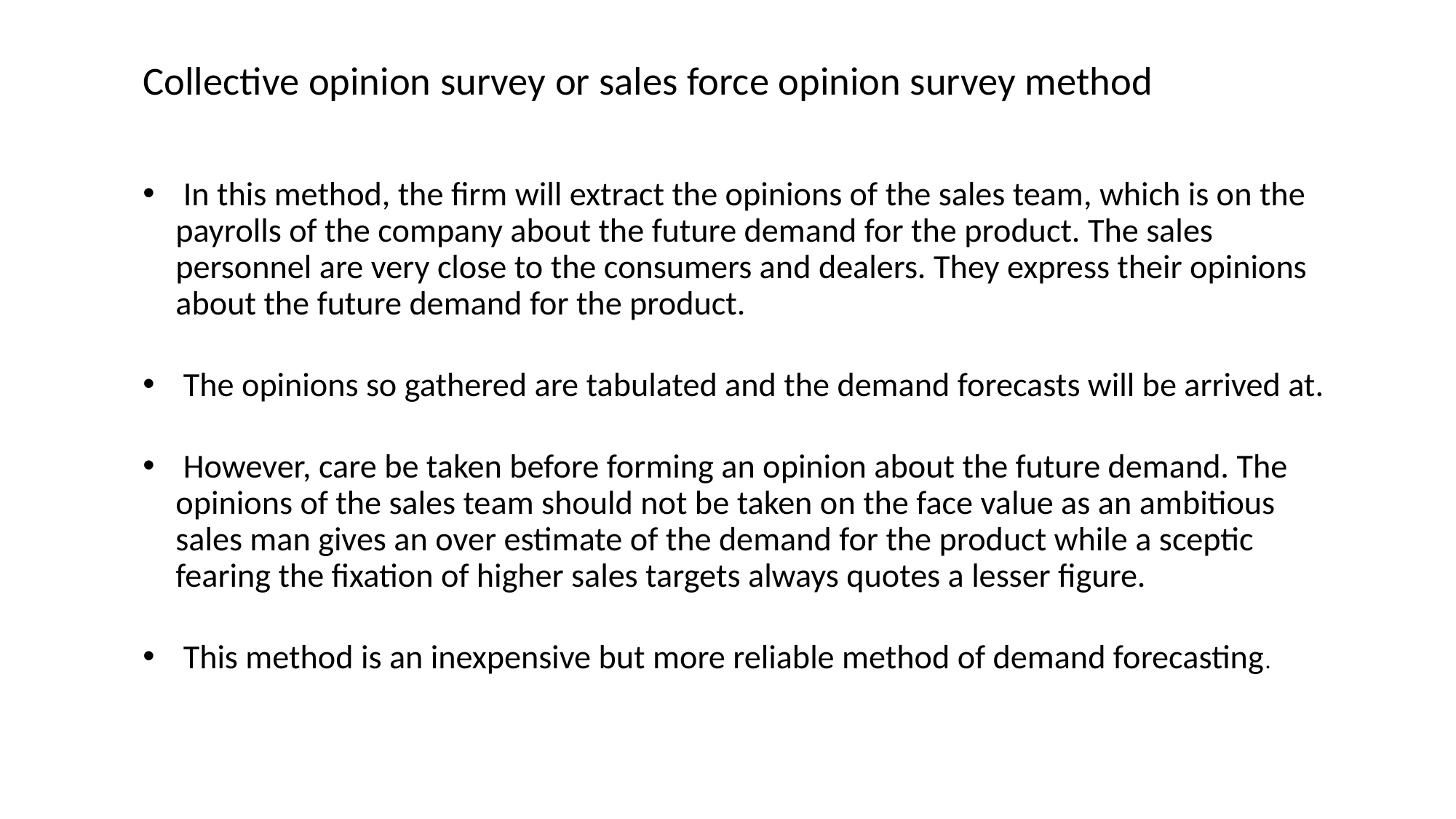

# Collective opinion survey or sales force opinion survey method
 In this method, the firm will extract the opinions of the sales team, which is on the payrolls of the company about the future demand for the product. The sales personnel are very close to the consumers and dealers. They express their opinions about the future demand for the product.

 The opinions so gathered are tabulated and the demand forecasts will be arrived at.

 However, care be taken before forming an opinion about the future demand. The opinions of the sales team should not be taken on the face value as an ambitious sales man gives an over estimate of the demand for the product while a sceptic fearing the fixation of higher sales targets always quotes a lesser figure.

 This method is an inexpensive but more reliable method of demand forecasting.